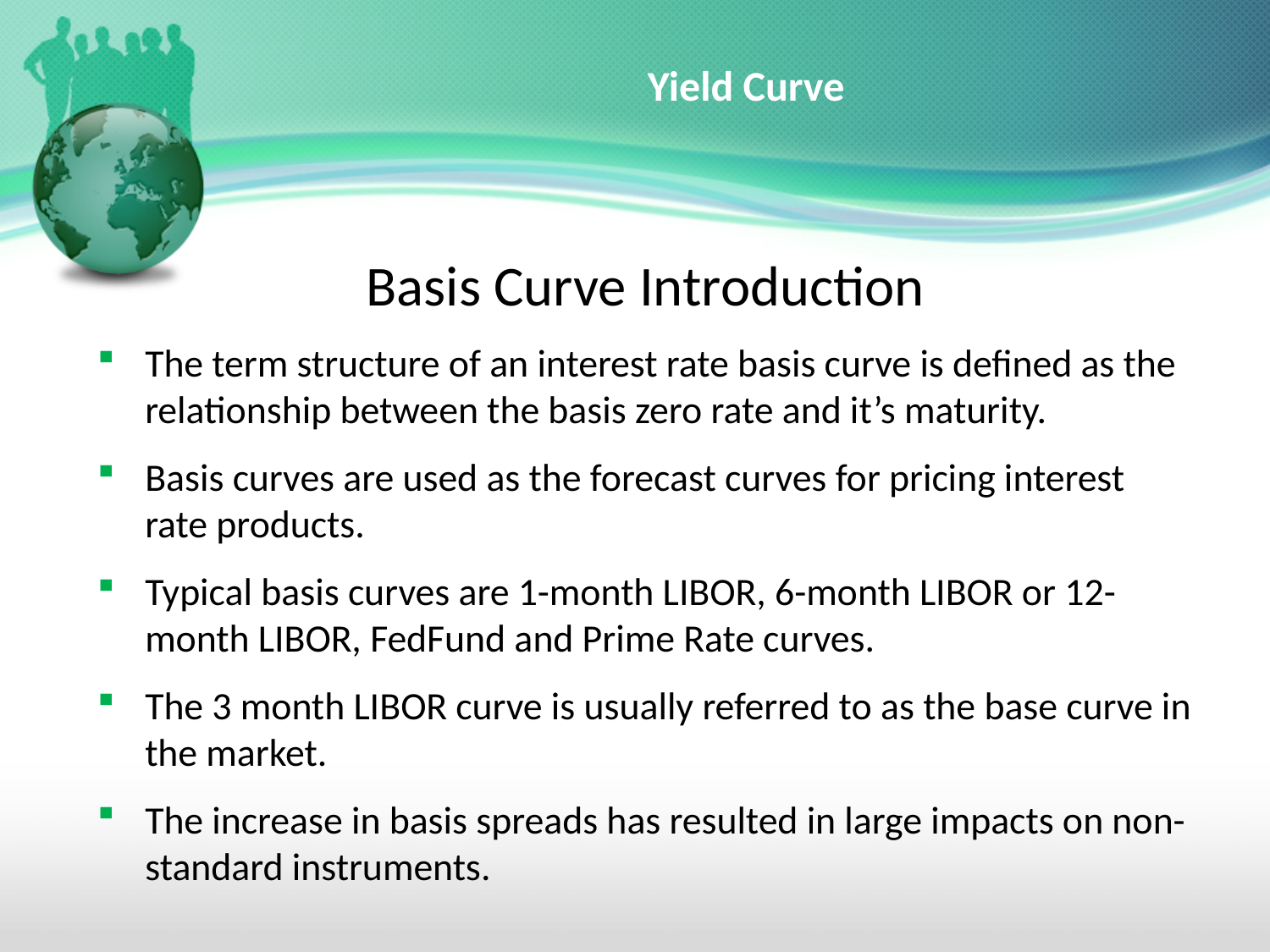

# Yield Curve
Basis Curve Introduction
The term structure of an interest rate basis curve is defined as the relationship between the basis zero rate and it’s maturity.
Basis curves are used as the forecast curves for pricing interest rate products.
Typical basis curves are 1-month LIBOR, 6-month LIBOR or 12-month LIBOR, FedFund and Prime Rate curves.
The 3 month LIBOR curve is usually referred to as the base curve in the market.
The increase in basis spreads has resulted in large impacts on non-standard instruments.